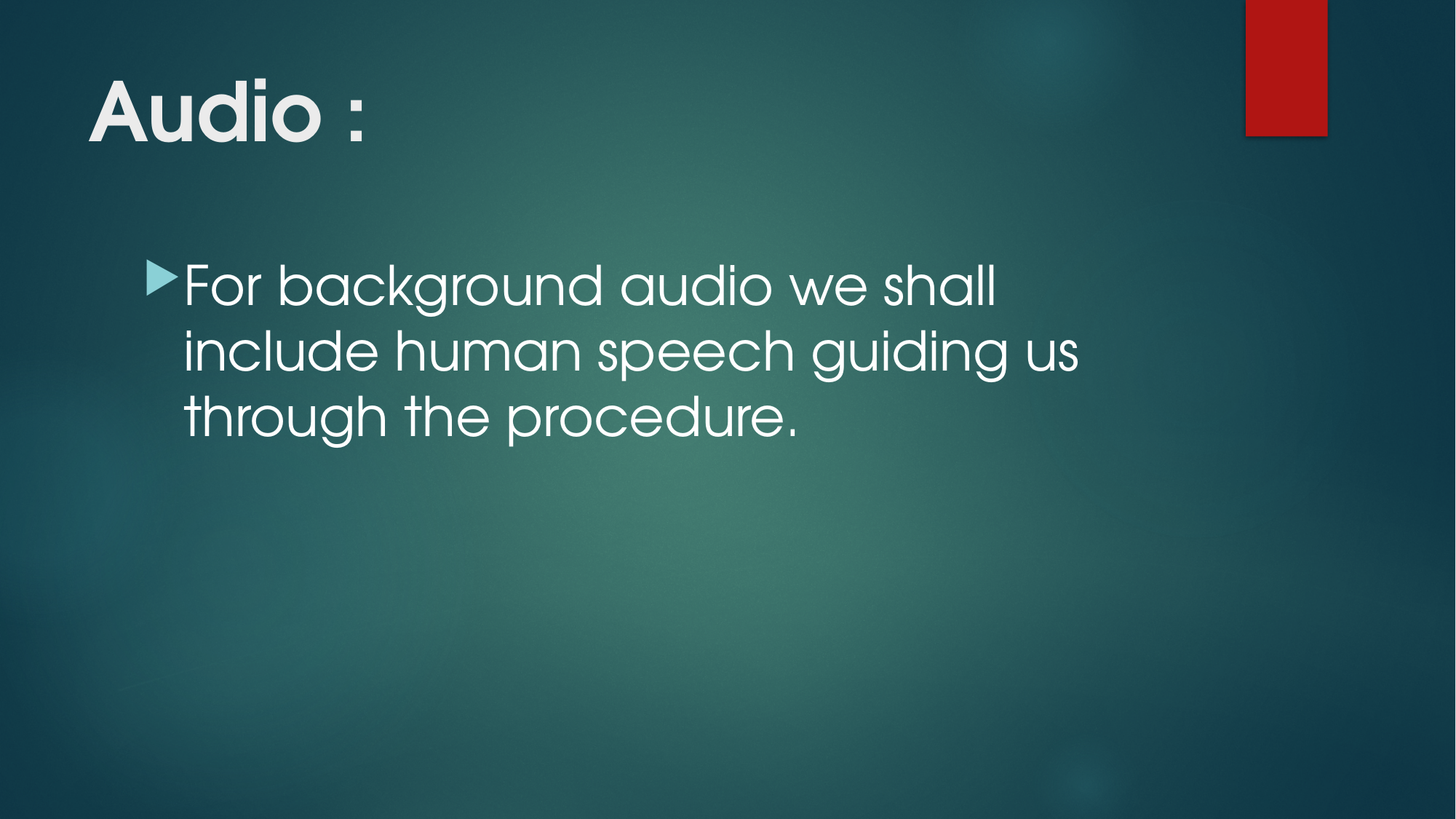

# Audio :
For background audio we shall include human speech guiding us through the procedure.